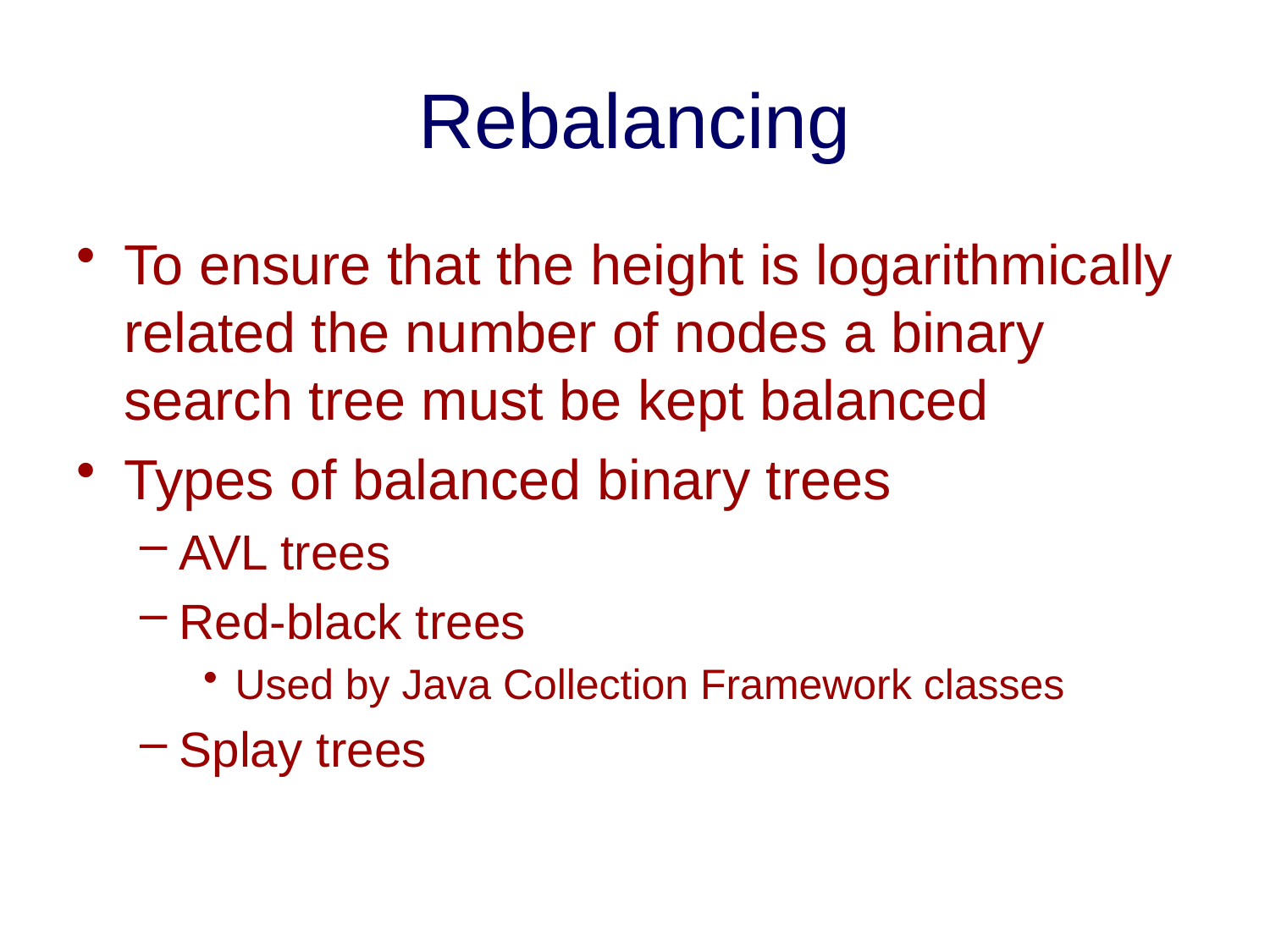

# Rebalancing
To ensure that the height is logarithmically related the number of nodes a binary search tree must be kept balanced
Types of balanced binary trees
AVL trees
Red-black trees
Used by Java Collection Framework classes
Splay trees